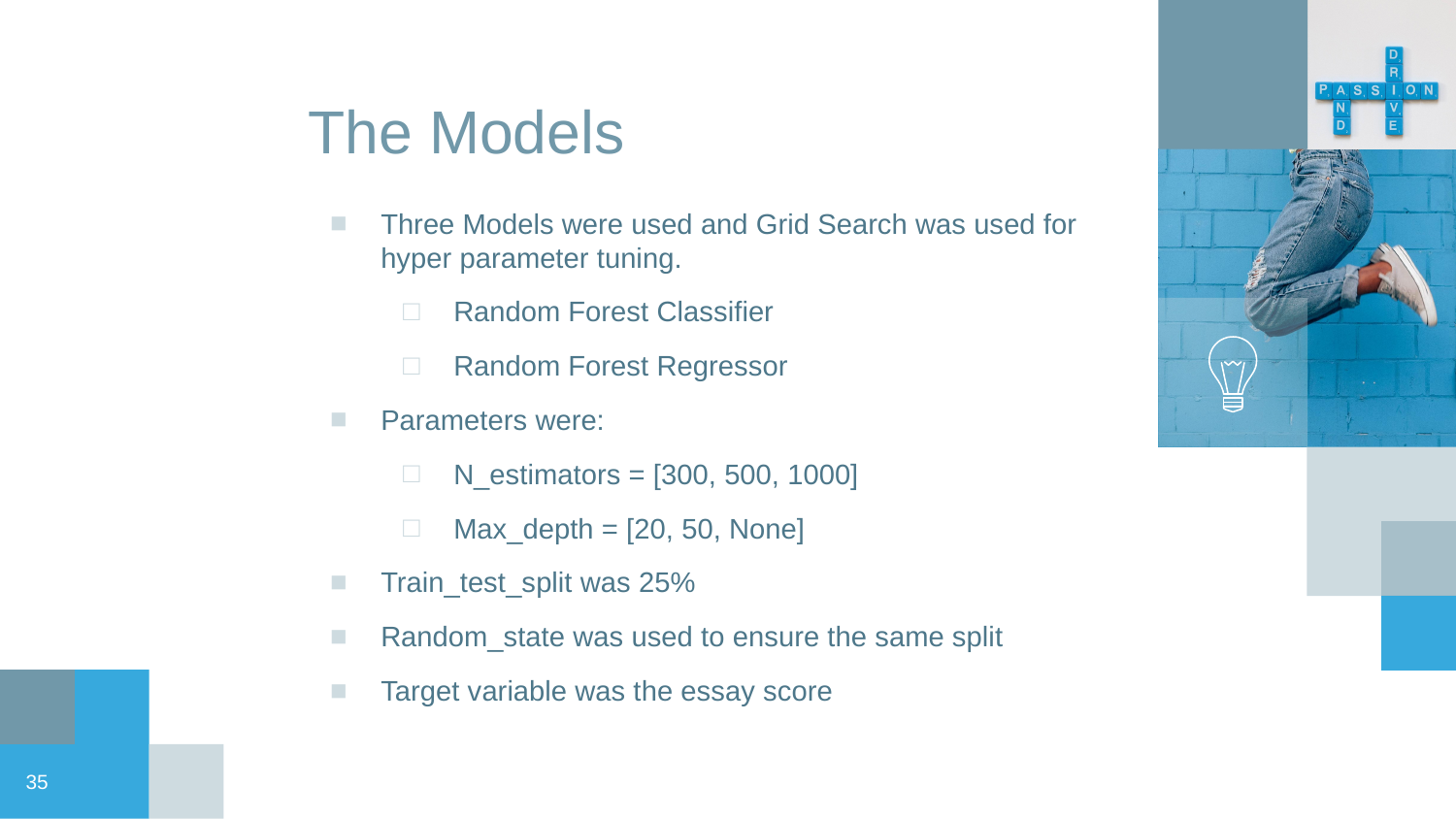

The Models
Three Models were used and Grid Search was used for hyper parameter tuning.
Random Forest Classifier
Random Forest Regressor
Parameters were:
N_estimators = [300, 500, 1000]
Max_depth = [20, 50, None]
Train_test_split was 25%
Random_state was used to ensure the same split
Target variable was the essay score
35